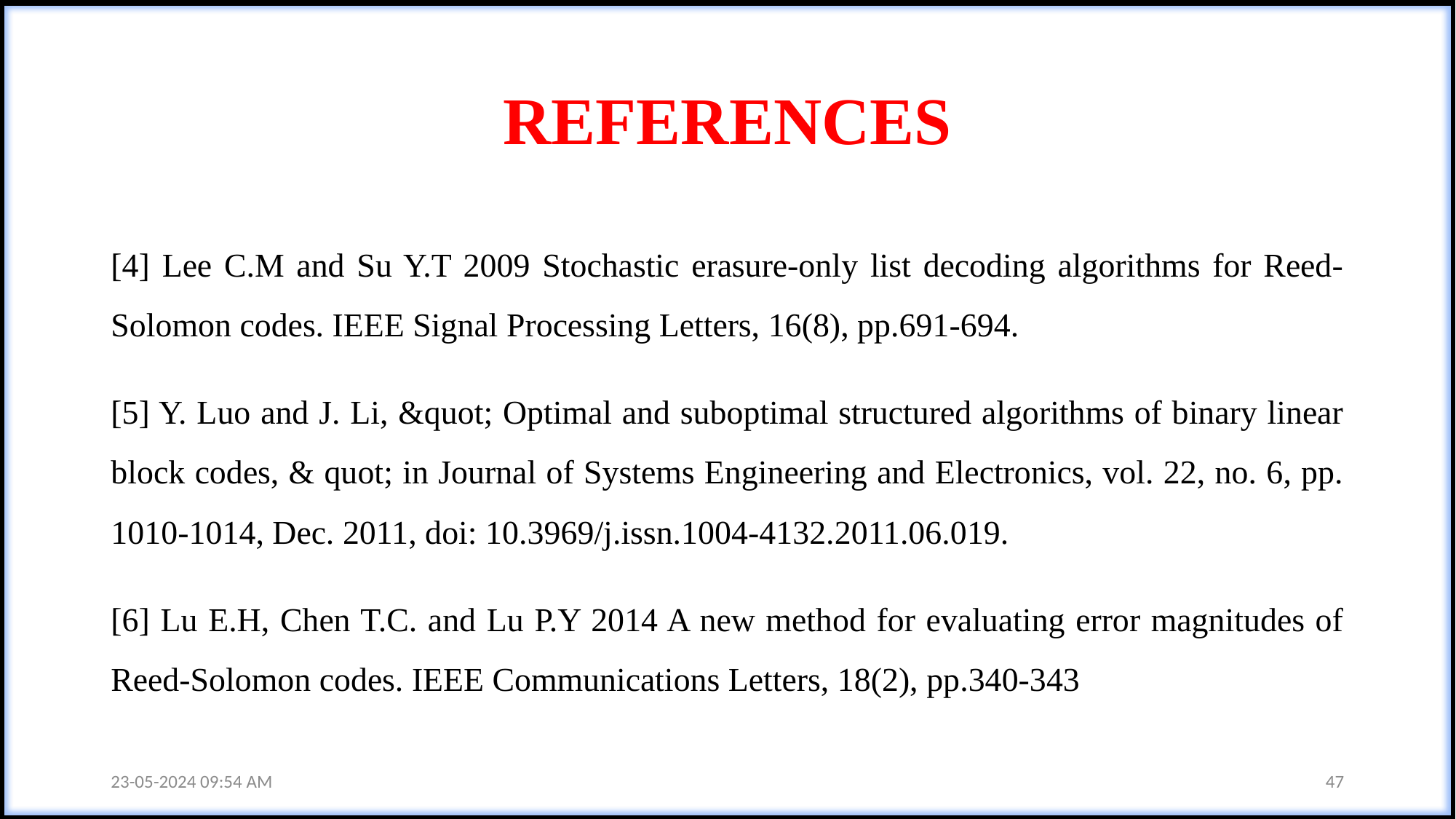

# REFERENCES
[4] Lee C.M and Su Y.T 2009 Stochastic erasure-only list decoding algorithms for Reed-Solomon codes. IEEE Signal Processing Letters, 16(8), pp.691-694.
[5] Y. Luo and J. Li, &quot; Optimal and suboptimal structured algorithms of binary linear block codes, & quot; in Journal of Systems Engineering and Electronics, vol. 22, no. 6, pp. 1010-1014, Dec. 2011, doi: 10.3969/j.issn.1004-4132.2011.06.019.
[6] Lu E.H, Chen T.C. and Lu P.Y 2014 A new method for evaluating error magnitudes of Reed-Solomon codes. IEEE Communications Letters, 18(2), pp.340-343

23-05-2024 09:54 AM
47